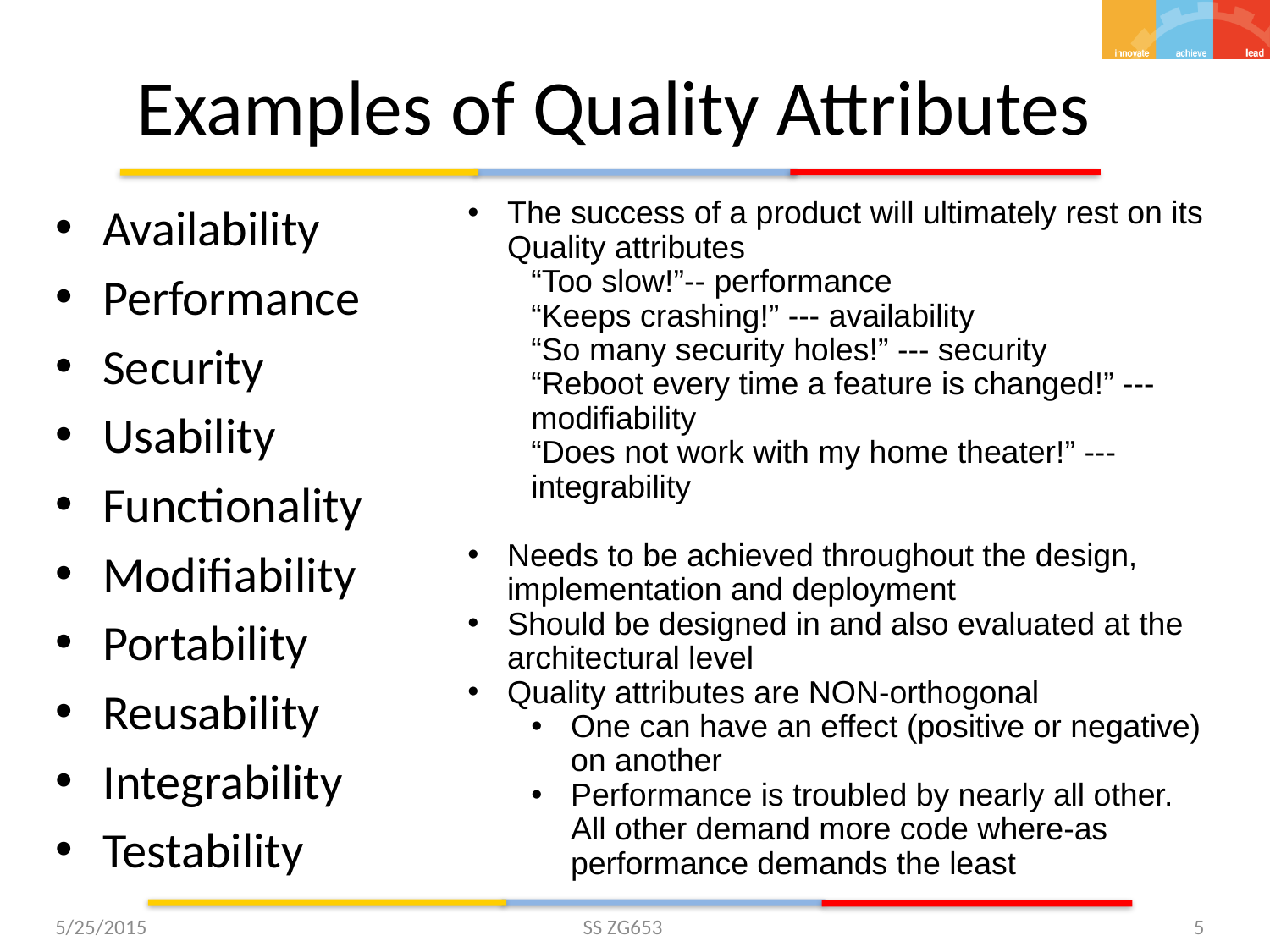

# Examples of Quality Attributes
Availability
Performance
Security
Usability
Functionality
Modifiability
Portability
Reusability
Integrability
Testability
The success of a product will ultimately rest on its Quality attributes
“Too slow!”-- performance
“Keeps crashing!” --- availability
“So many security holes!” --- security
“Reboot every time a feature is changed!” --- modifiability
“Does not work with my home theater!” --- integrability

Needs to be achieved throughout the design, implementation and deployment
Should be designed in and also evaluated at the architectural level
Quality attributes are NON-orthogonal
One can have an effect (positive or negative) on another
Performance is troubled by nearly all other. All other demand more code where-as performance demands the least
5/25/2015
SS ZG653
5